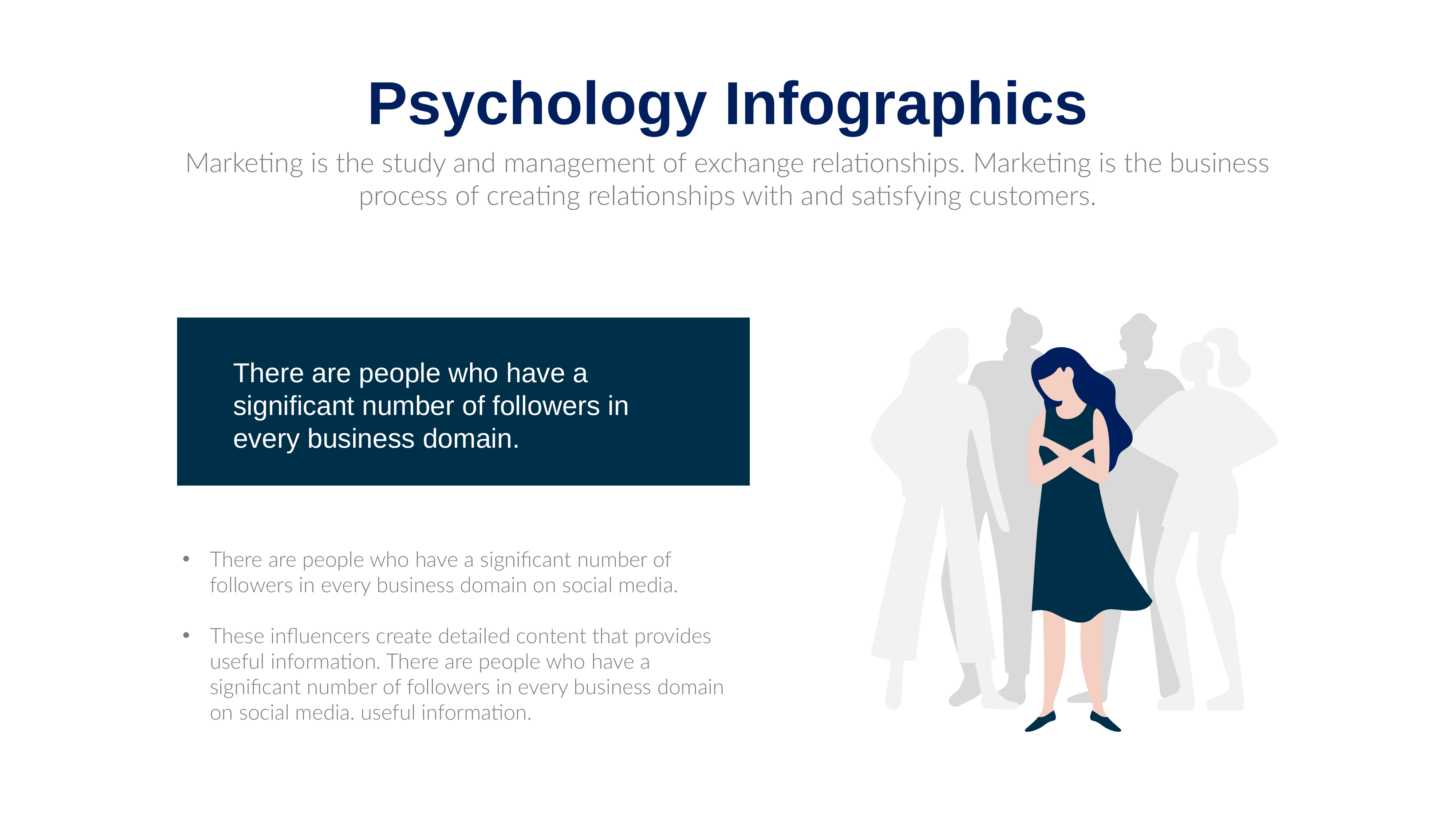

Psychology Infographics
Marketing is the study and management of exchange relationships. Marketing is the business process of creating relationships with and satisfying customers.

There are people who have a significant number of followers in every business domain.
There are people who have a significant number of followers in every business domain on social media.

These influencers create detailed content that provides useful information. There are people who have a significant number of followers in every business domain on social media. useful information.